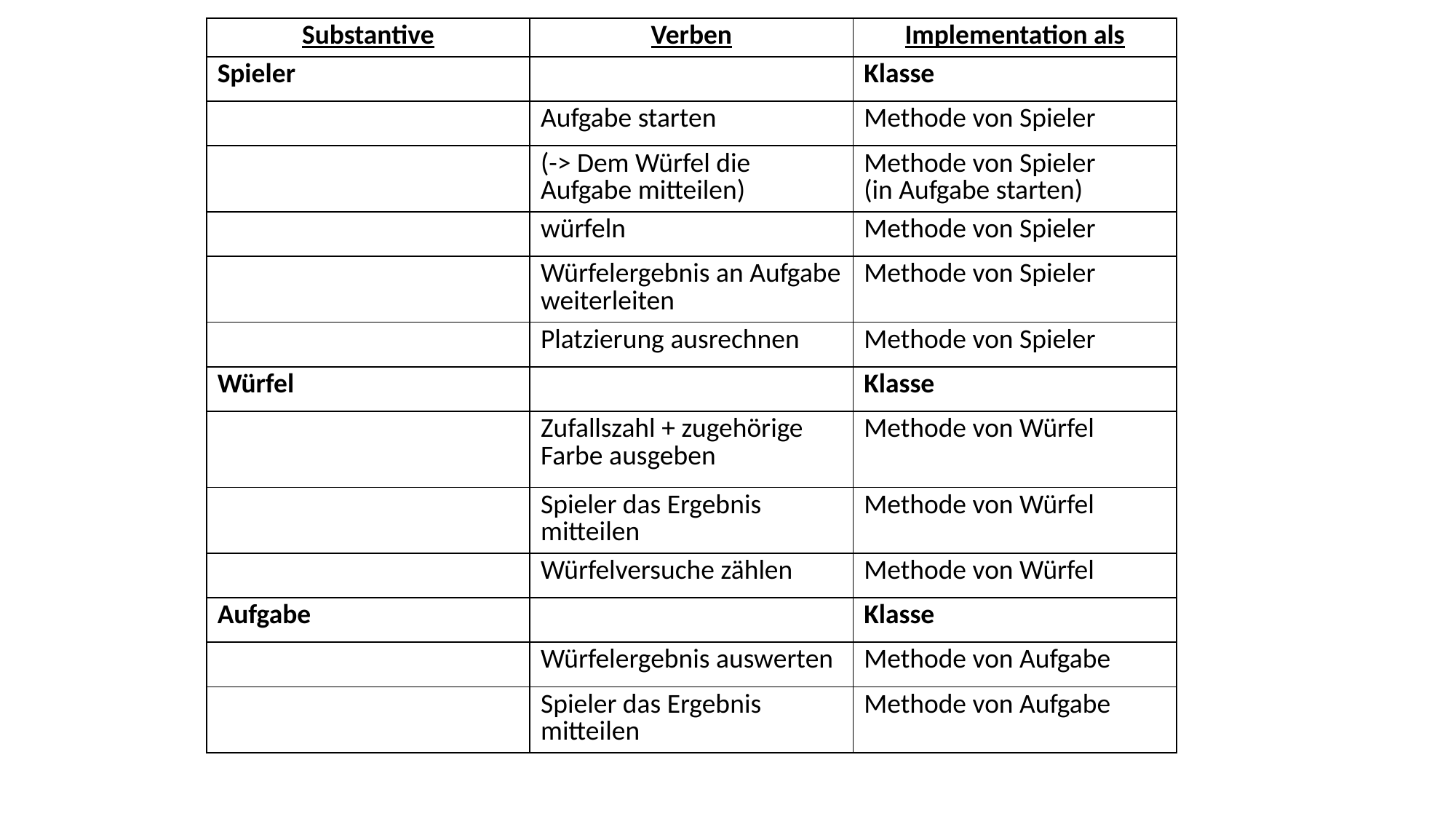

| Substantive | Verben | Implementation als |
| --- | --- | --- |
| Spieler |  | Klasse |
|  | Aufgabe starten | Methode von Spieler |
|  | (-> Dem Würfel die Aufgabe mitteilen) | Methode von Spieler (in Aufgabe starten) |
|  | würfeln | Methode von Spieler |
|  | Würfelergebnis an Aufgabe weiterleiten | Methode von Spieler |
|  | Platzierung ausrechnen | Methode von Spieler |
| Würfel |  | Klasse |
|  | Zufallszahl + zugehörige Farbe ausgeben | Methode von Würfel |
|  | Spieler das Ergebnis mitteilen | Methode von Würfel |
|  | Würfelversuche zählen | Methode von Würfel |
| Aufgabe |  | Klasse |
|  | Würfelergebnis auswerten | Methode von Aufgabe |
|  | Spieler das Ergebnis mitteilen | Methode von Aufgabe |